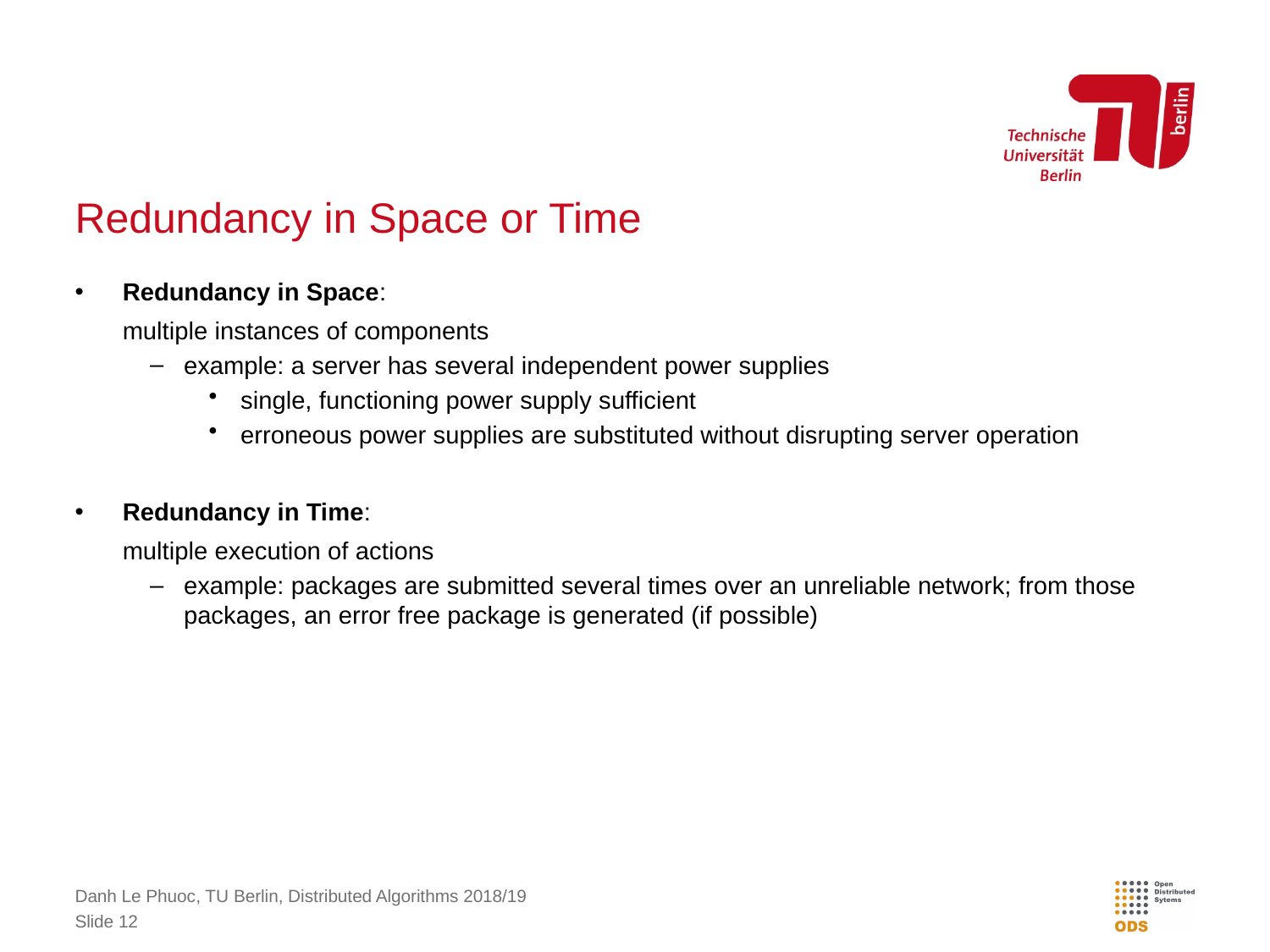

# Redundancy in Space or Time
Redundancy in Space:
multiple instances of components
example: a server has several independent power supplies
single, functioning power supply sufficient
erroneous power supplies are substituted without disrupting server operation

Redundancy in Time:
multiple execution of actions
example: packages are submitted several times over an unreliable network; from those packages, an error free package is generated (if possible)
Danh Le Phuoc, TU Berlin, Distributed Algorithms 2018/19
Slide 12